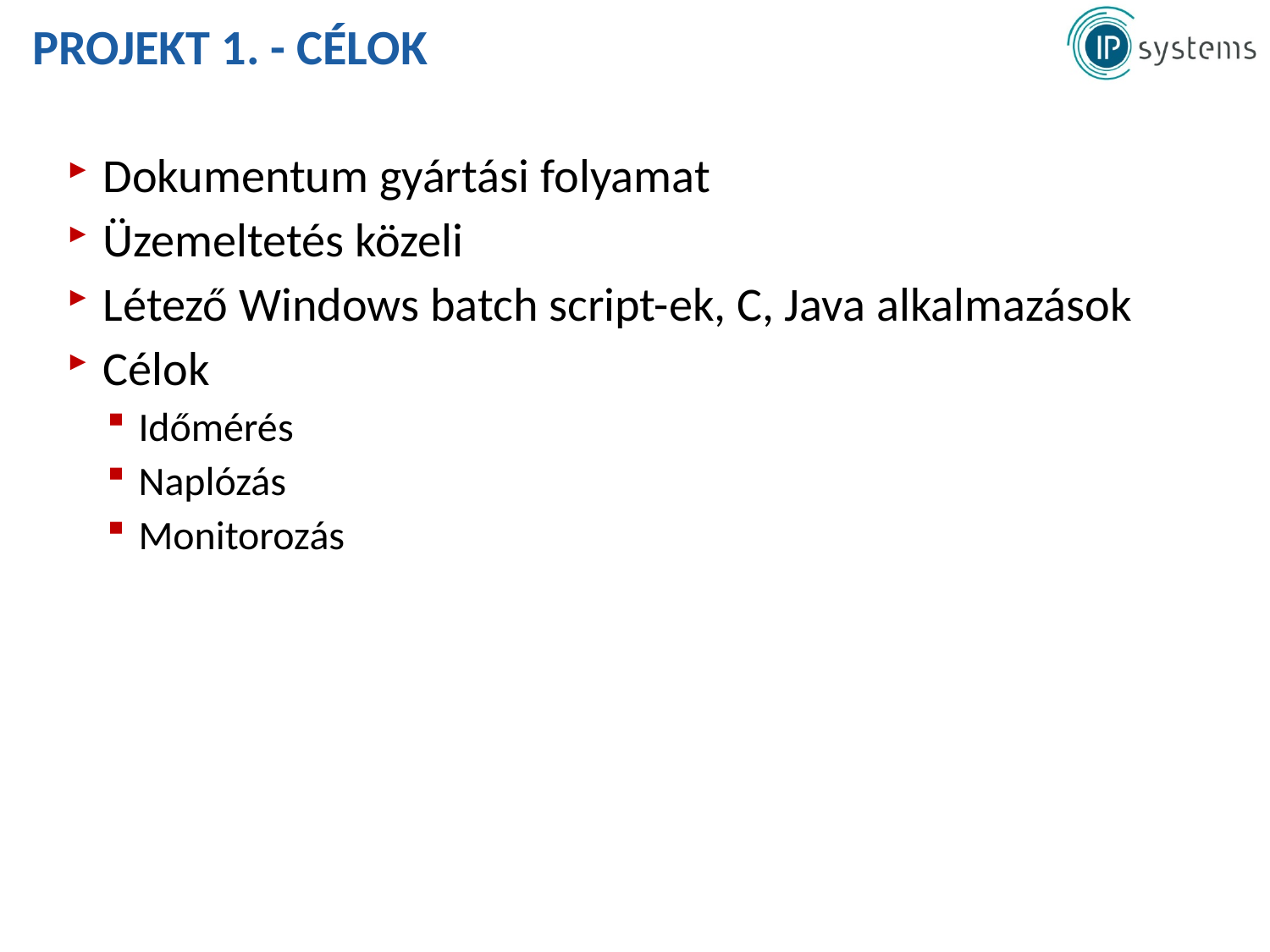

# Projekt 1. - Célok
Dokumentum gyártási folyamat
Üzemeltetés közeli
Létező Windows batch script-ek, C, Java alkalmazások
Célok
Időmérés
Naplózás
Monitorozás